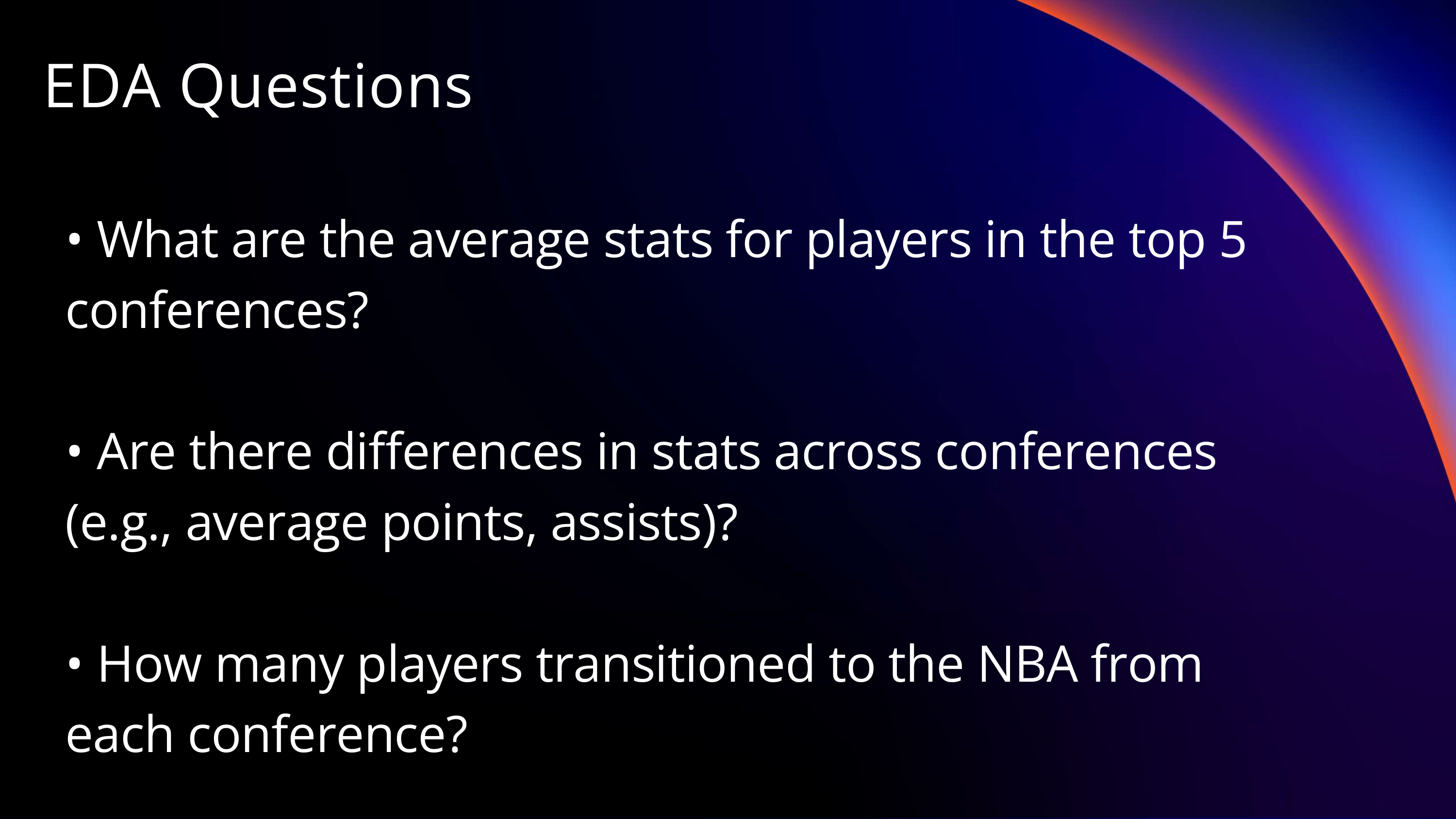

EDA Questions
• What are the average stats for players in the top 5 conferences?

• Are there differences in stats across conferences (e.g., average points, assists)?

• How many players transitioned to the NBA from each conference?